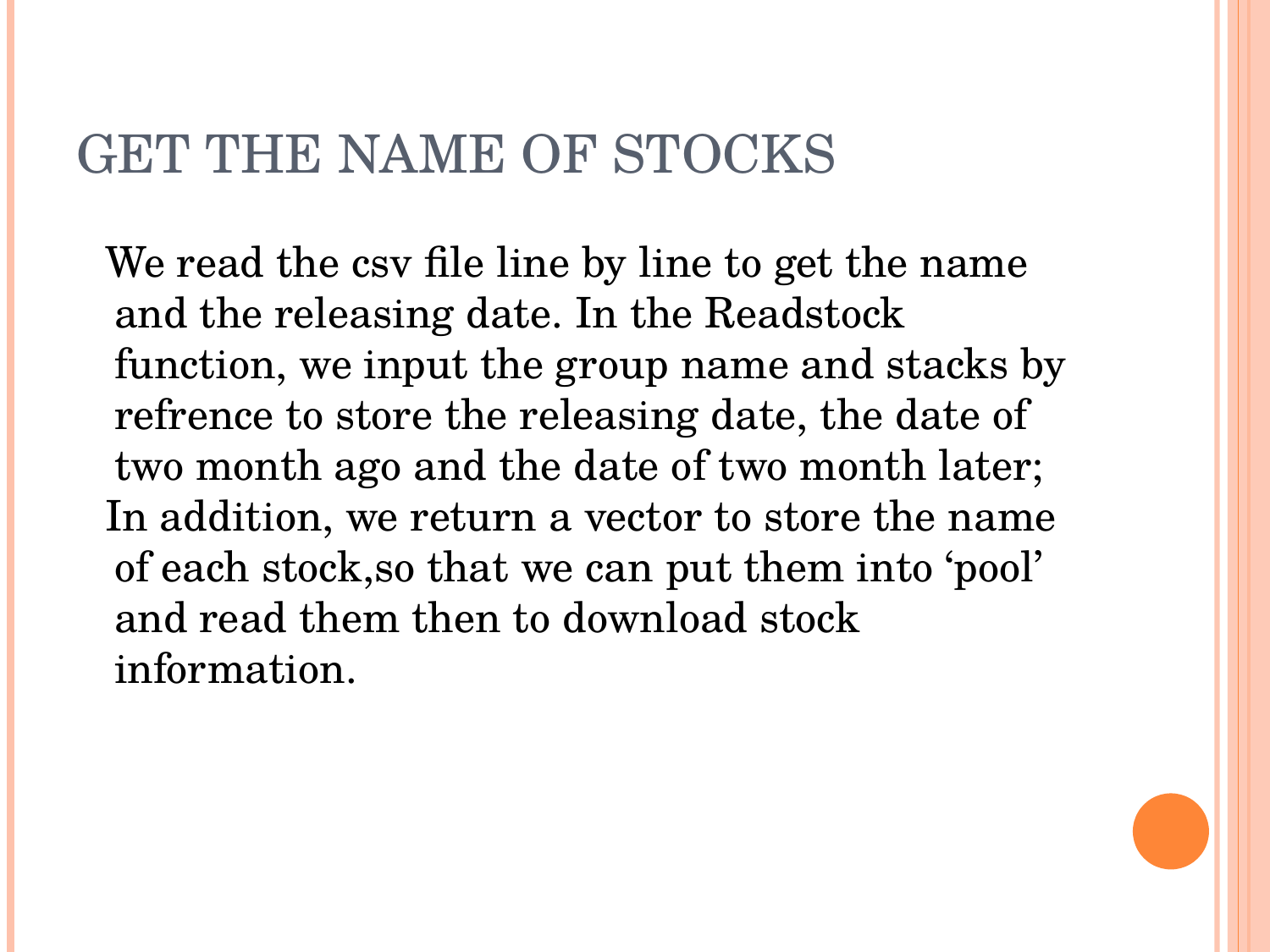

# Get the name of stocks
We read the csv file line by line to get the name and the releasing date. In the Readstock function, we input the group name and stacks by refrence to store the releasing date, the date of two month ago and the date of two month later;
In addition, we return a vector to store the name of each stock,so that we can put them into ‘pool’ and read them then to download stock information.